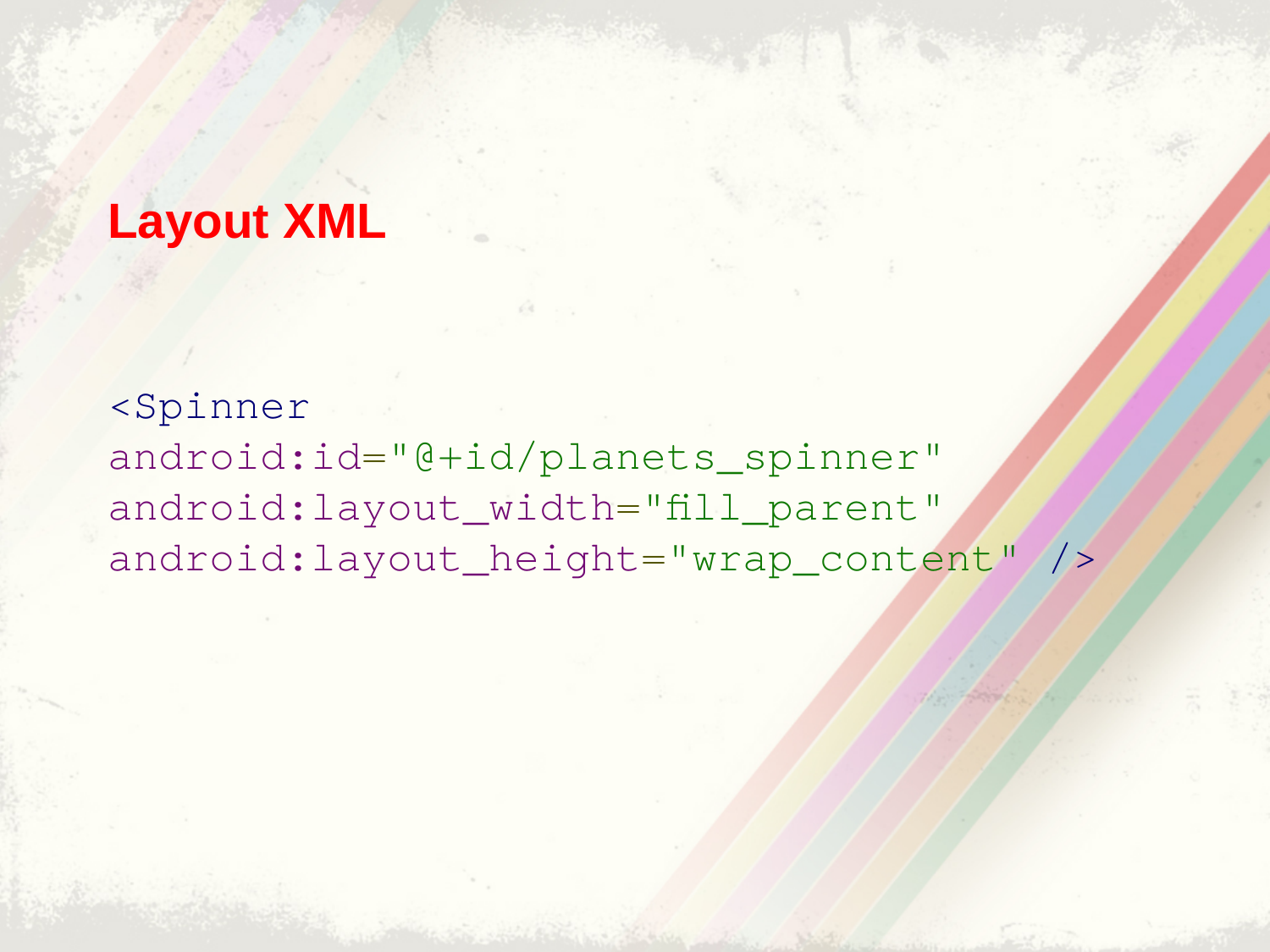

Layout XML
<Spinner    android:id="@+id/planets_spinner"    android:layout_width="fill_parent"    android:layout_height="wrap_content" />